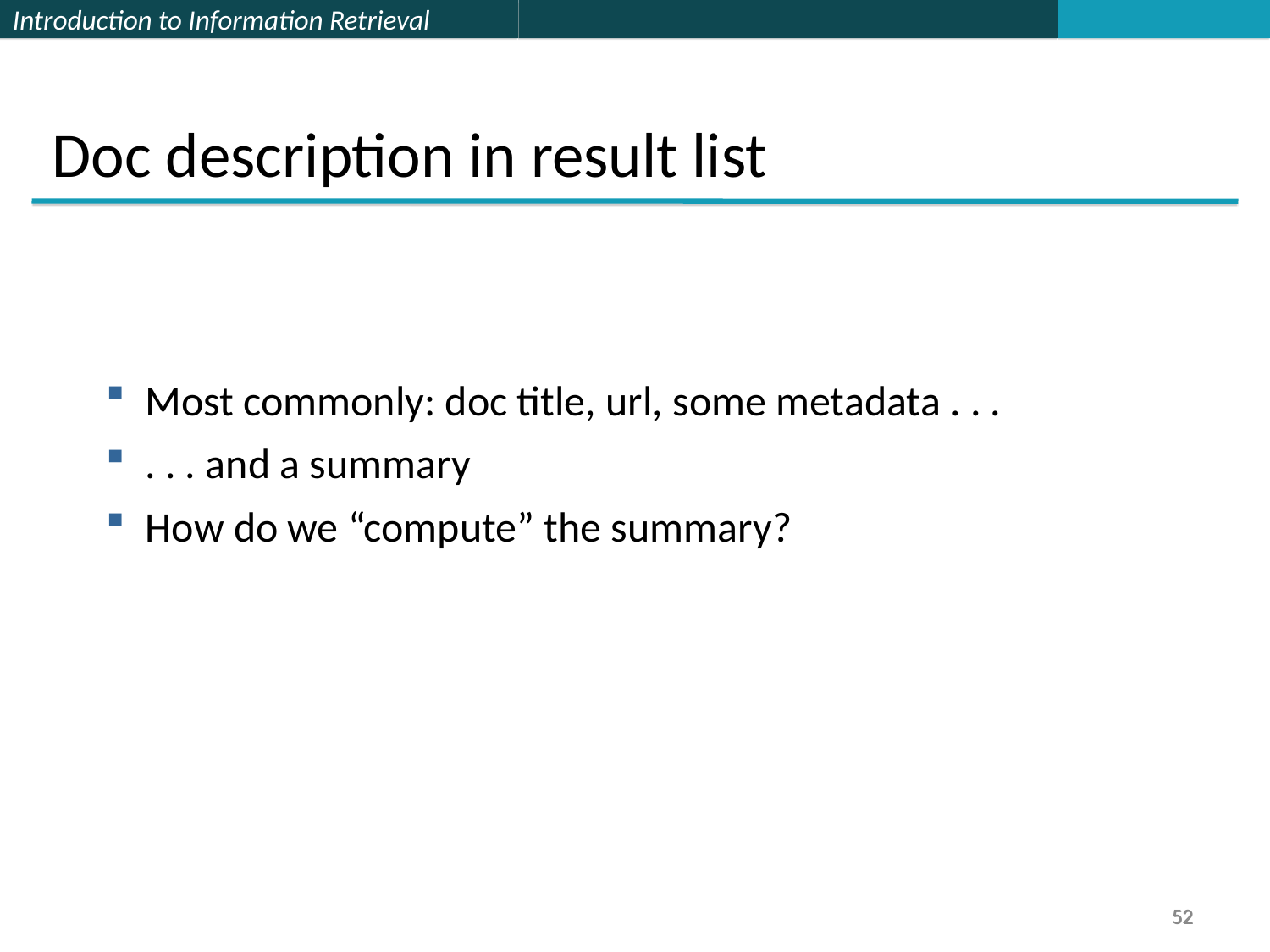

Doc description in result list
Most commonly: doc title, url, some metadata . . .
. . . and a summary
How do we “compute” the summary?
52
52